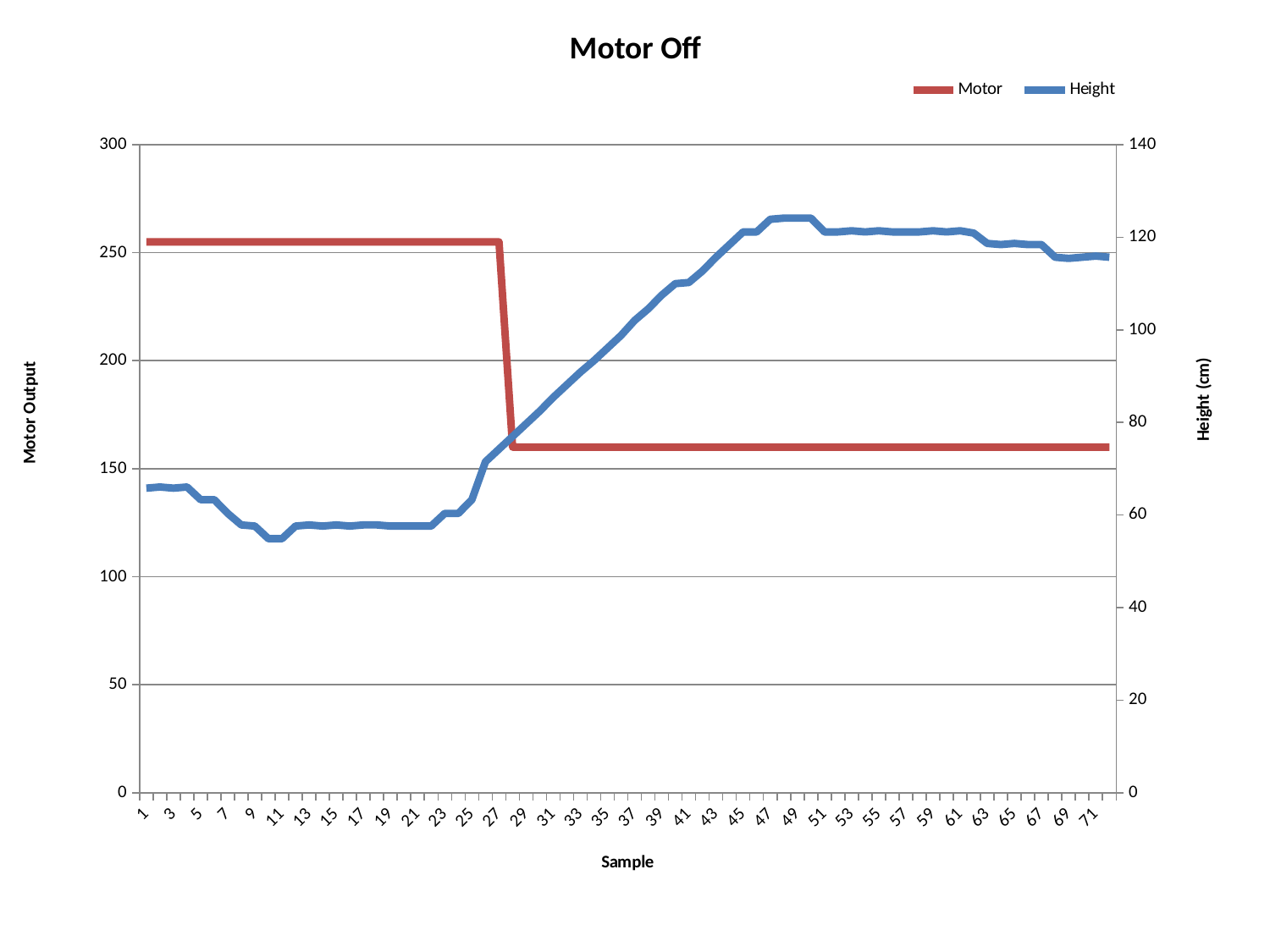

### Chart: Motor Off

| Category |  |  |
|---|---|---|